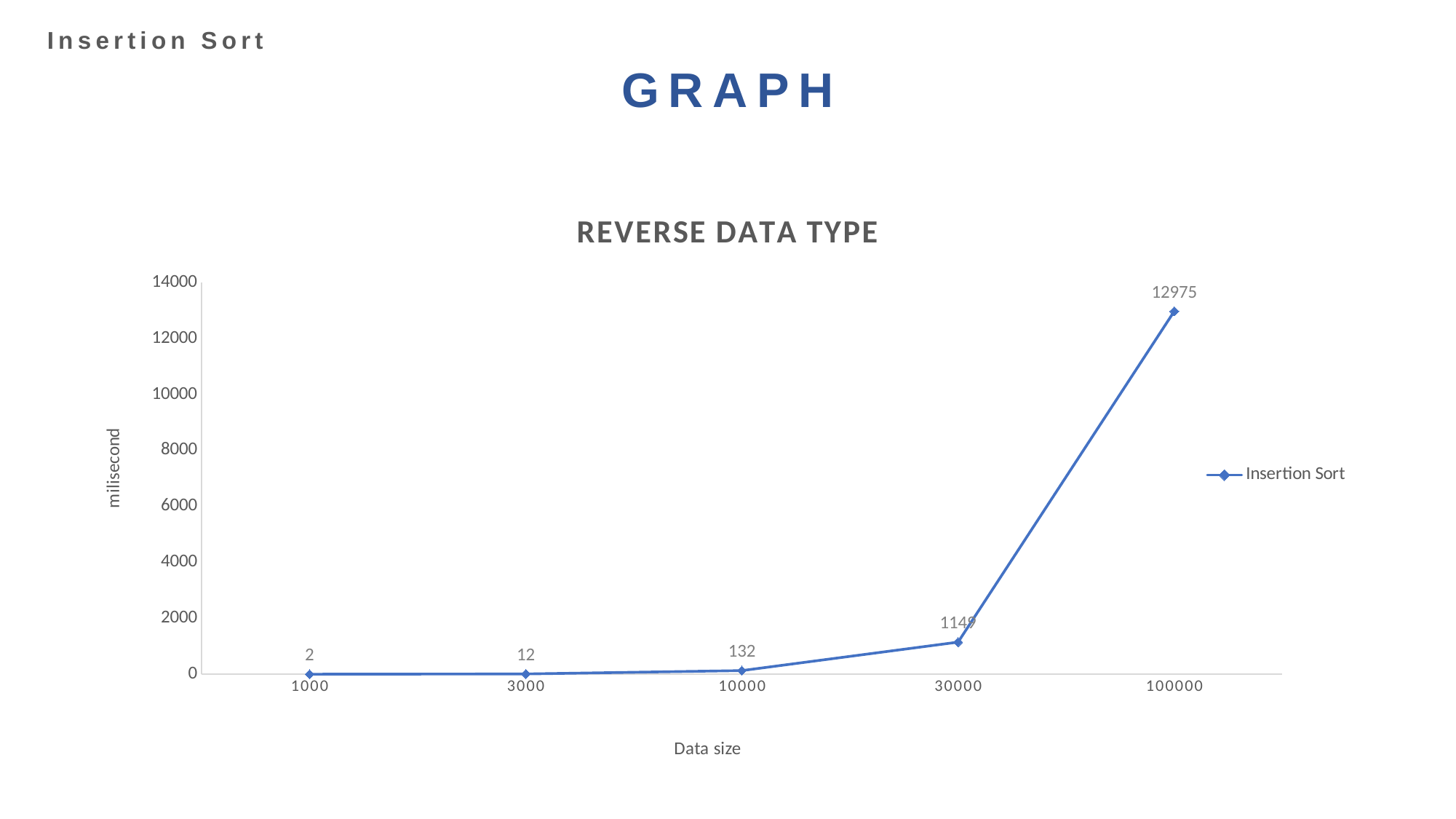

Insertion Sort
GRAPH

### Chart: REVERSE DATA TYPE

| Category | Insertion Sort |
|---|---|
| 1000 | 2.0 |
| 3000 | 12.0 |
| 10000 | 132.0 |
| 30000 | 1149.0 |
| 100000 | 12975.0 |